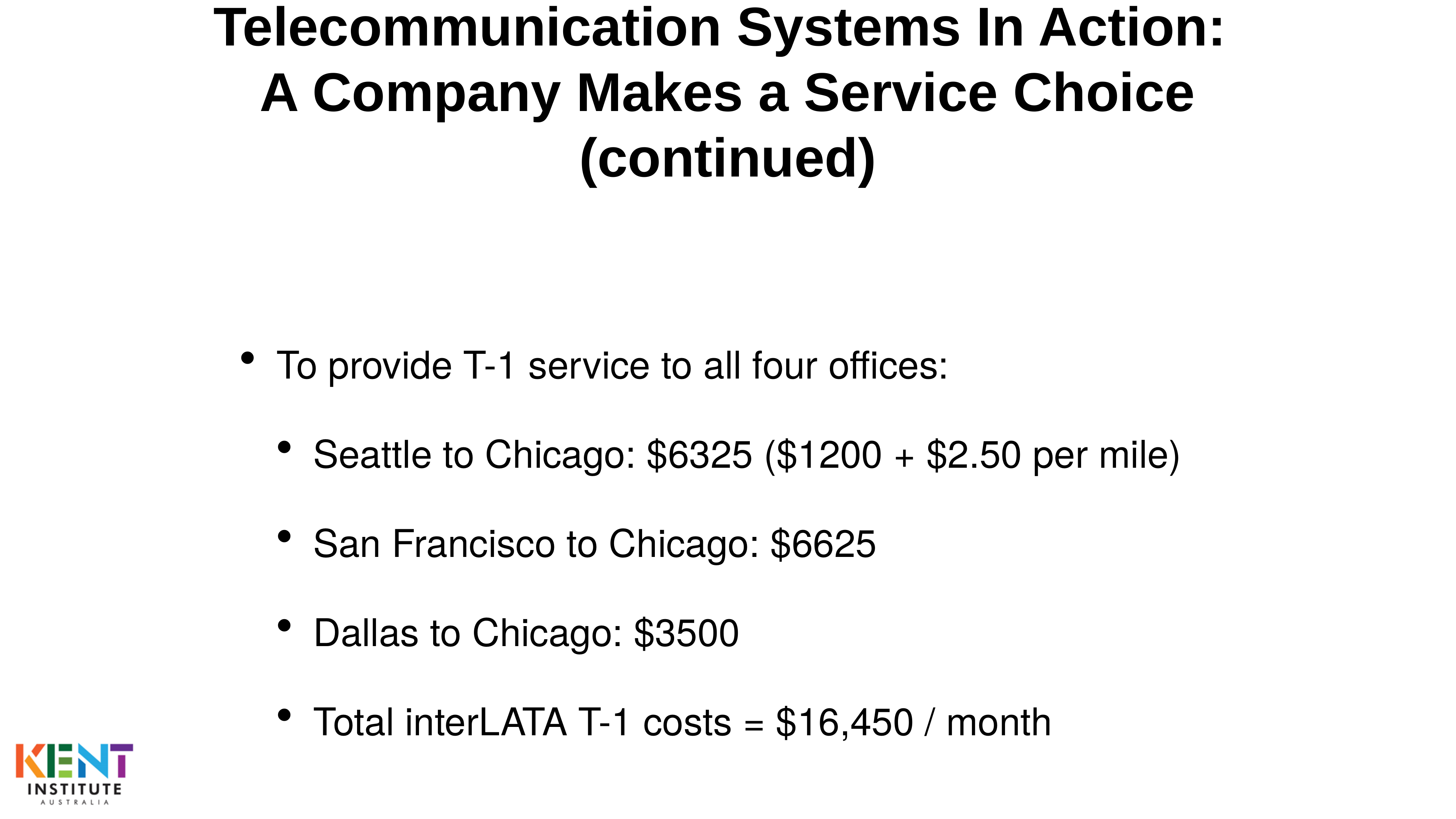

# Telecommunication Systems In Action: A Company Makes a Service Choice (continued)

To provide T-1 service to all four offices:
Seattle to Chicago: $6325 ($1200 + $2.50 per mile)
San Francisco to Chicago: $6625
Dallas to Chicago: $3500
Total interLATA T-1 costs = $16,450 / month

34